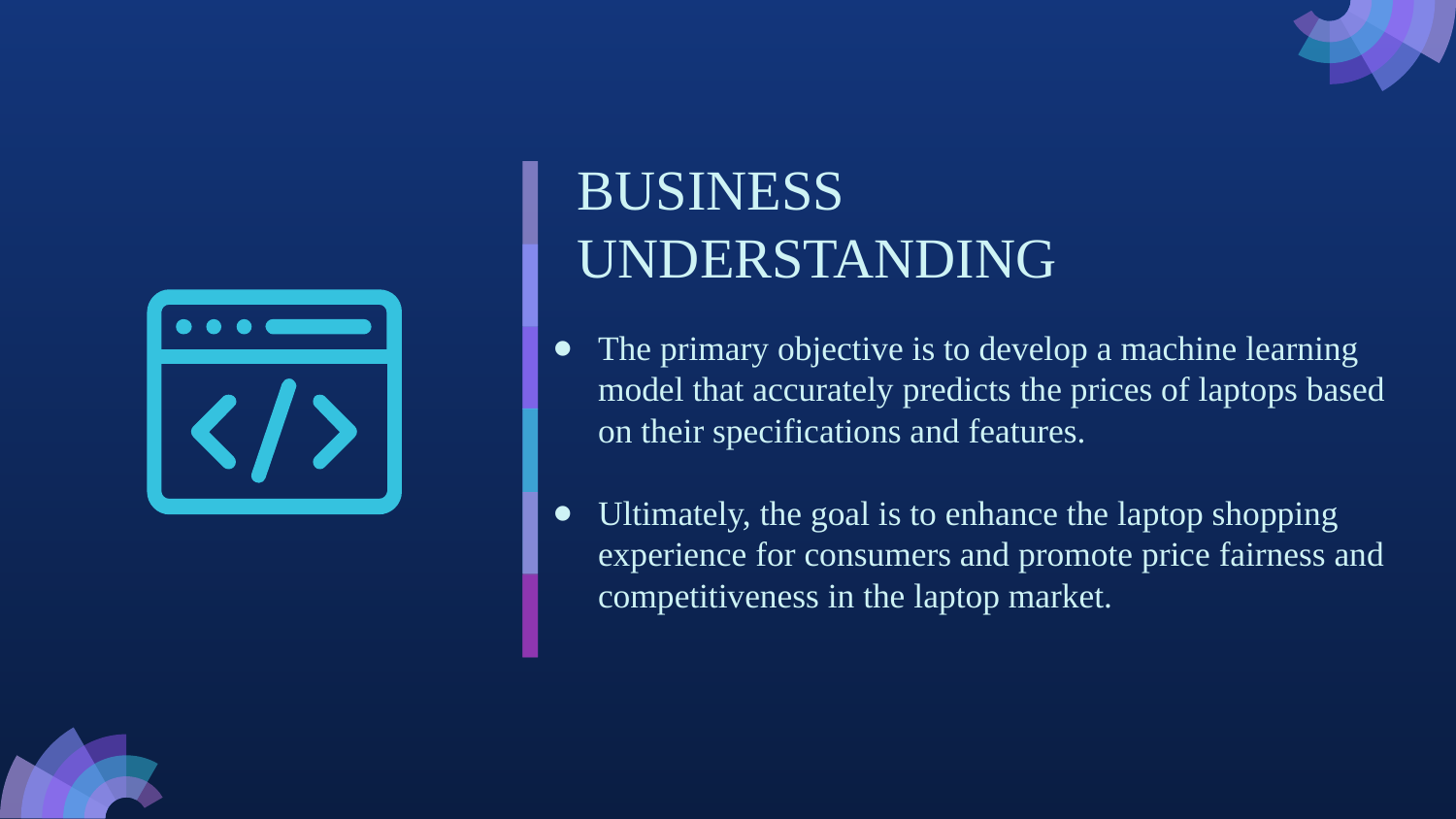

# BUSINESS UNDERSTANDING

The primary objective is to develop a machine learning model that accurately predicts the prices of laptops based on their specifications and features.

Ultimately, the goal is to enhance the laptop shopping experience for consumers and promote price fairness and competitiveness in the laptop market.